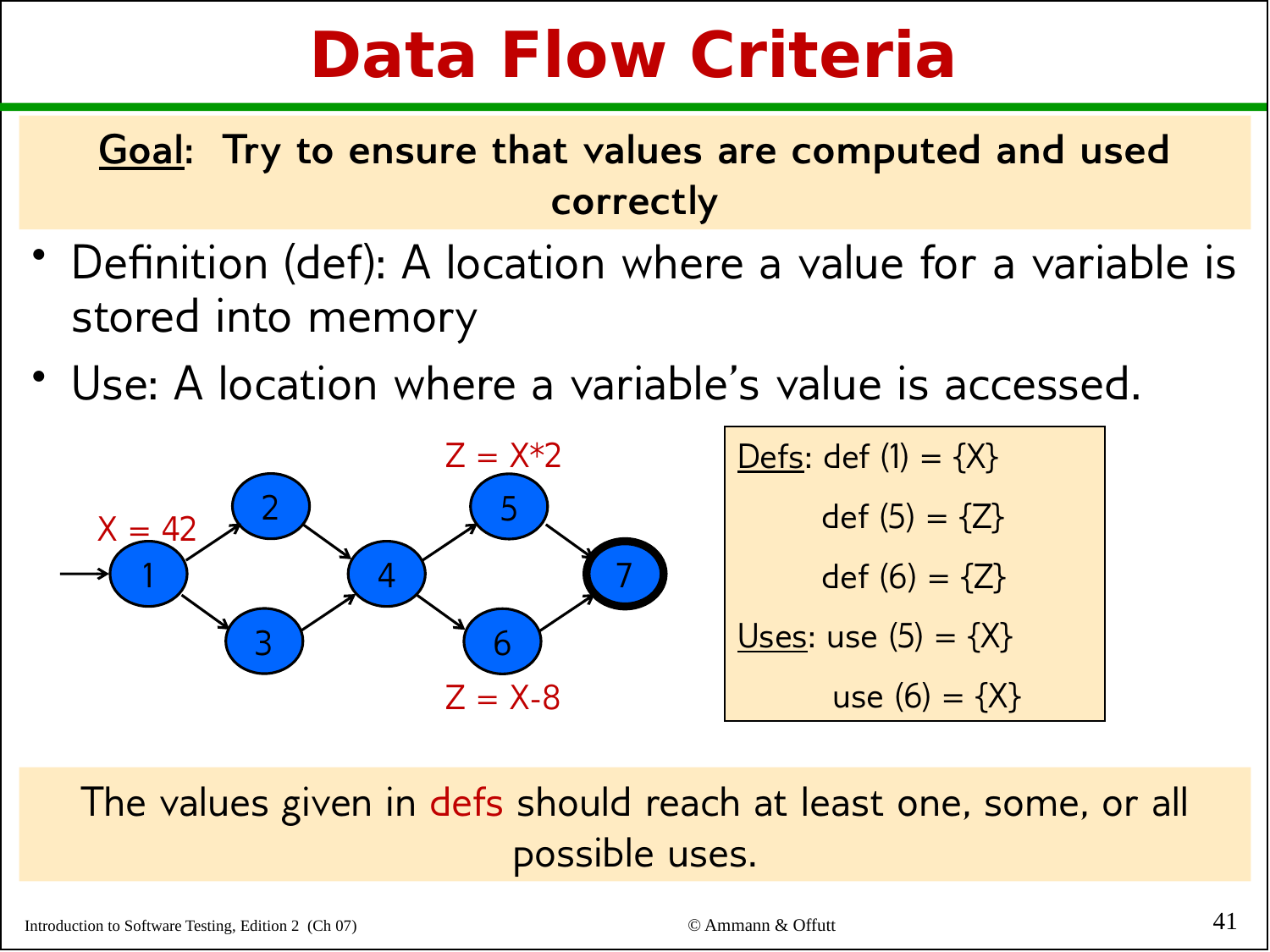

# Data Flow Criteria
Goal:  Try to ensure that values are computed and used correctly
Definition (def): A location where a value for a variable is stored into memory
Use: A location where a variable’s value is accessed.
Z = X*2
X = 42
Z = X-8
Defs: def (1) = {X}
        def (5) = {Z}
        def (6) = {Z}
Uses: use (5) = {X}
         use (6) = {X}

2

3

5

6

1

4

7

The values given in defs should reach at least one, some, or all possible uses.
41
© Ammann & Offutt
Introduction to Software Testing, Edition 2  (Ch 07)